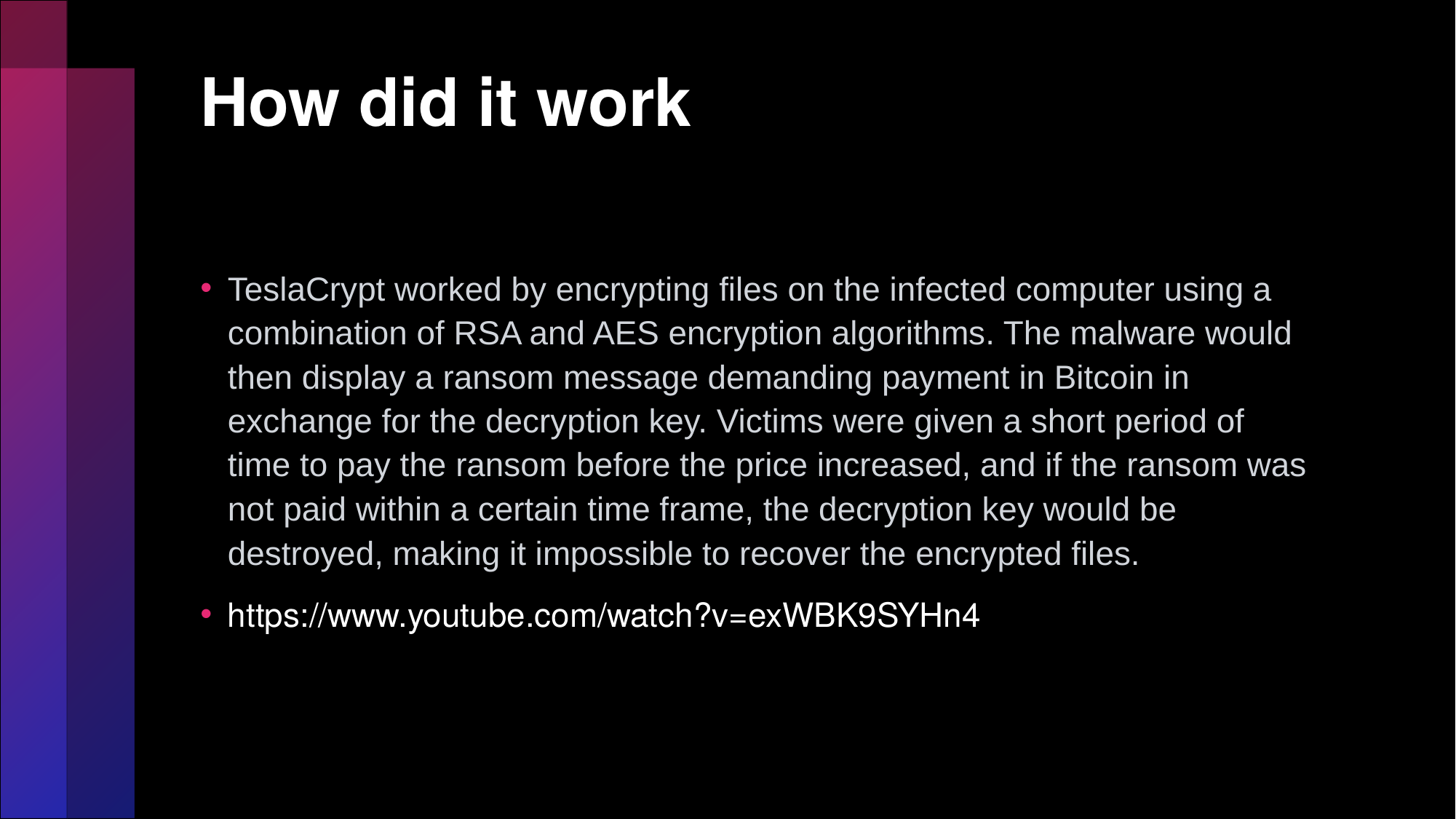

# How did it work
TeslaCrypt worked by encrypting files on the infected computer using a combination of RSA and AES encryption algorithms. The malware would then display a ransom message demanding payment in Bitcoin in exchange for the decryption key. Victims were given a short period of time to pay the ransom before the price increased, and if the ransom was not paid within a certain time frame, the decryption key would be destroyed, making it impossible to recover the encrypted files.
https://www.youtube.com/watch?v=exWBK9SYHn4